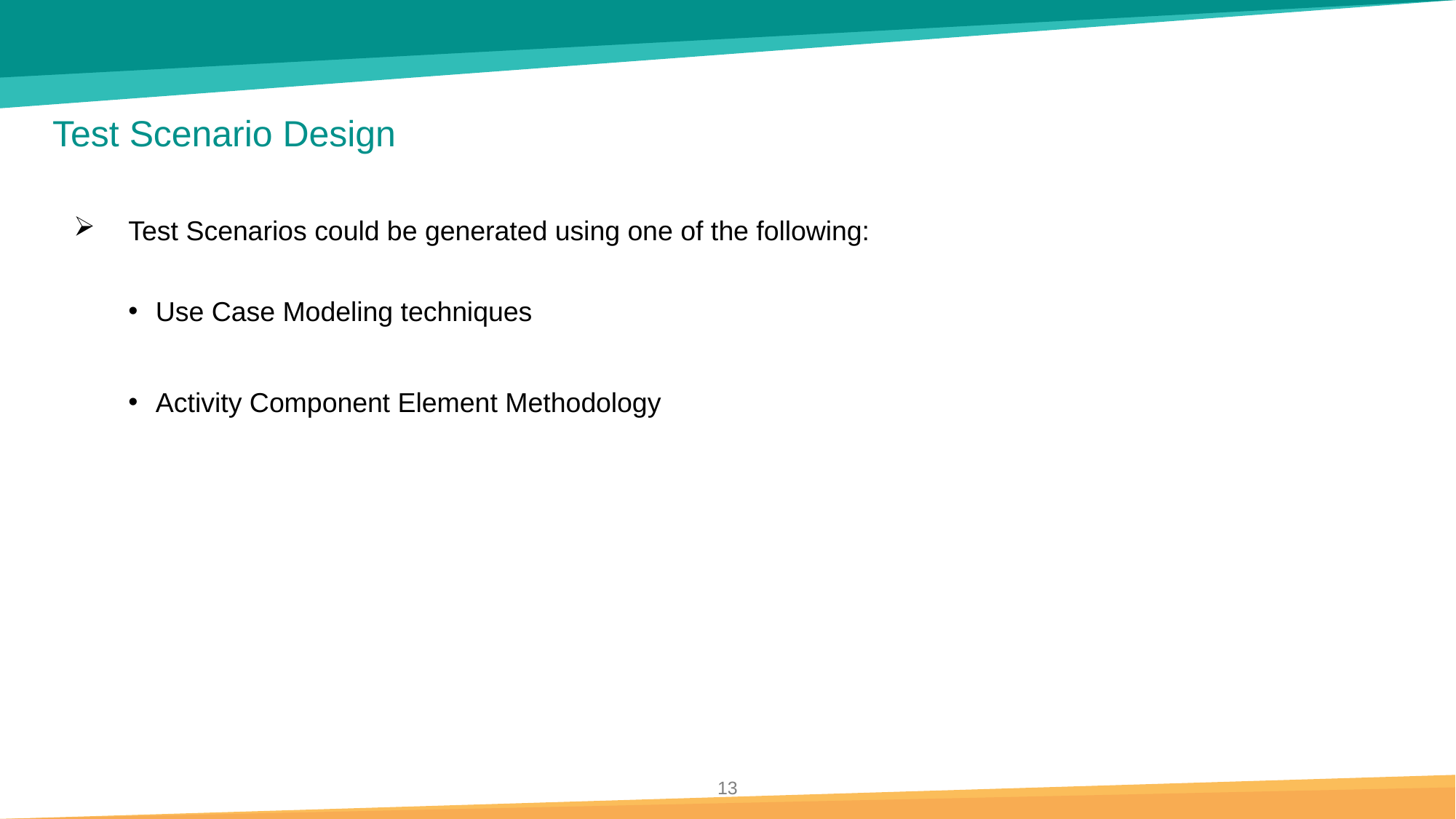

# Test Scenario Design
Test Scenarios could be generated using one of the following:

Use Case Modeling techniques

Activity Component Element Methodology